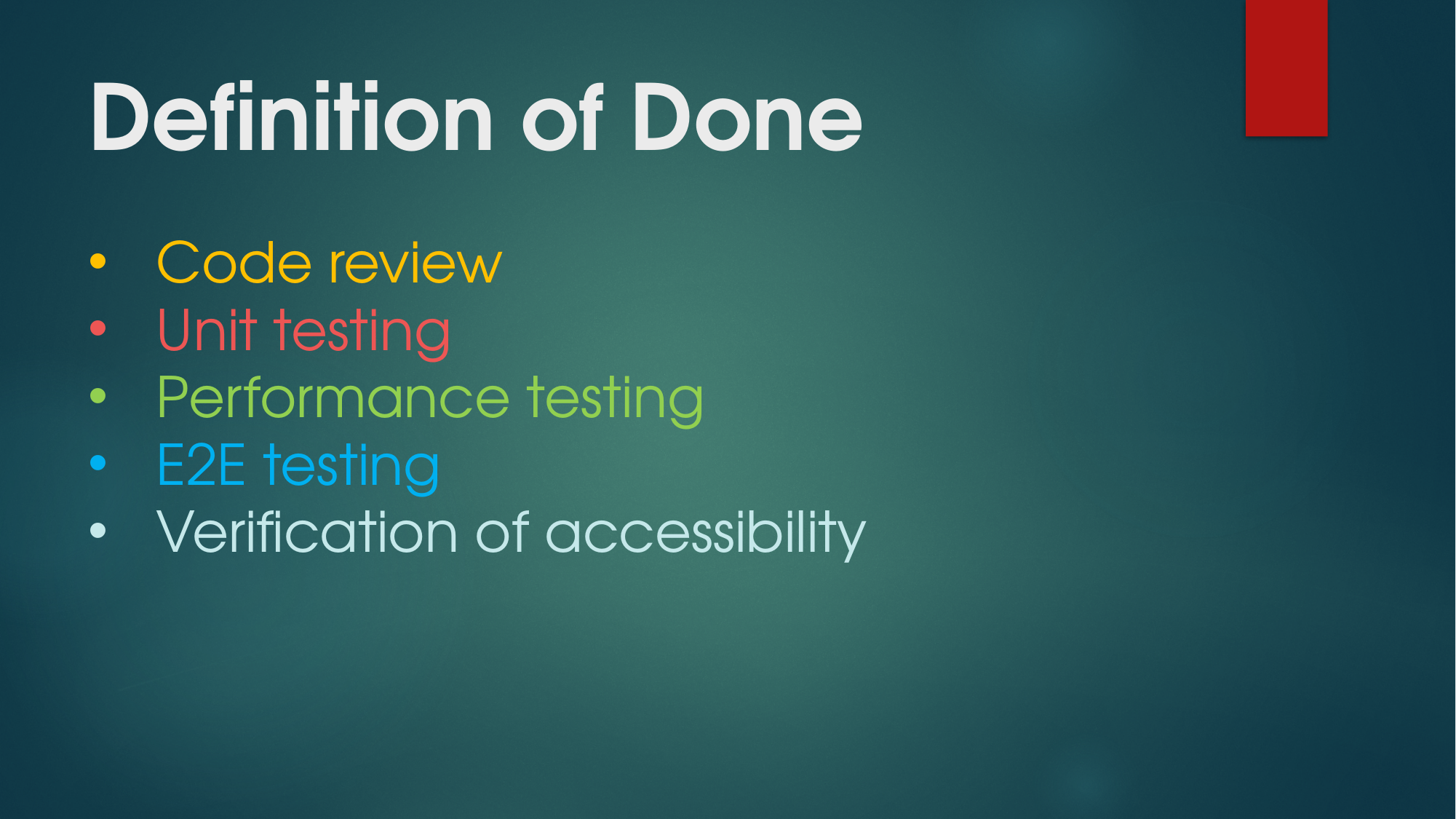

# Definition of Done
Code review
Unit testing
Performance testing
E2E testing
Verification of accessibility